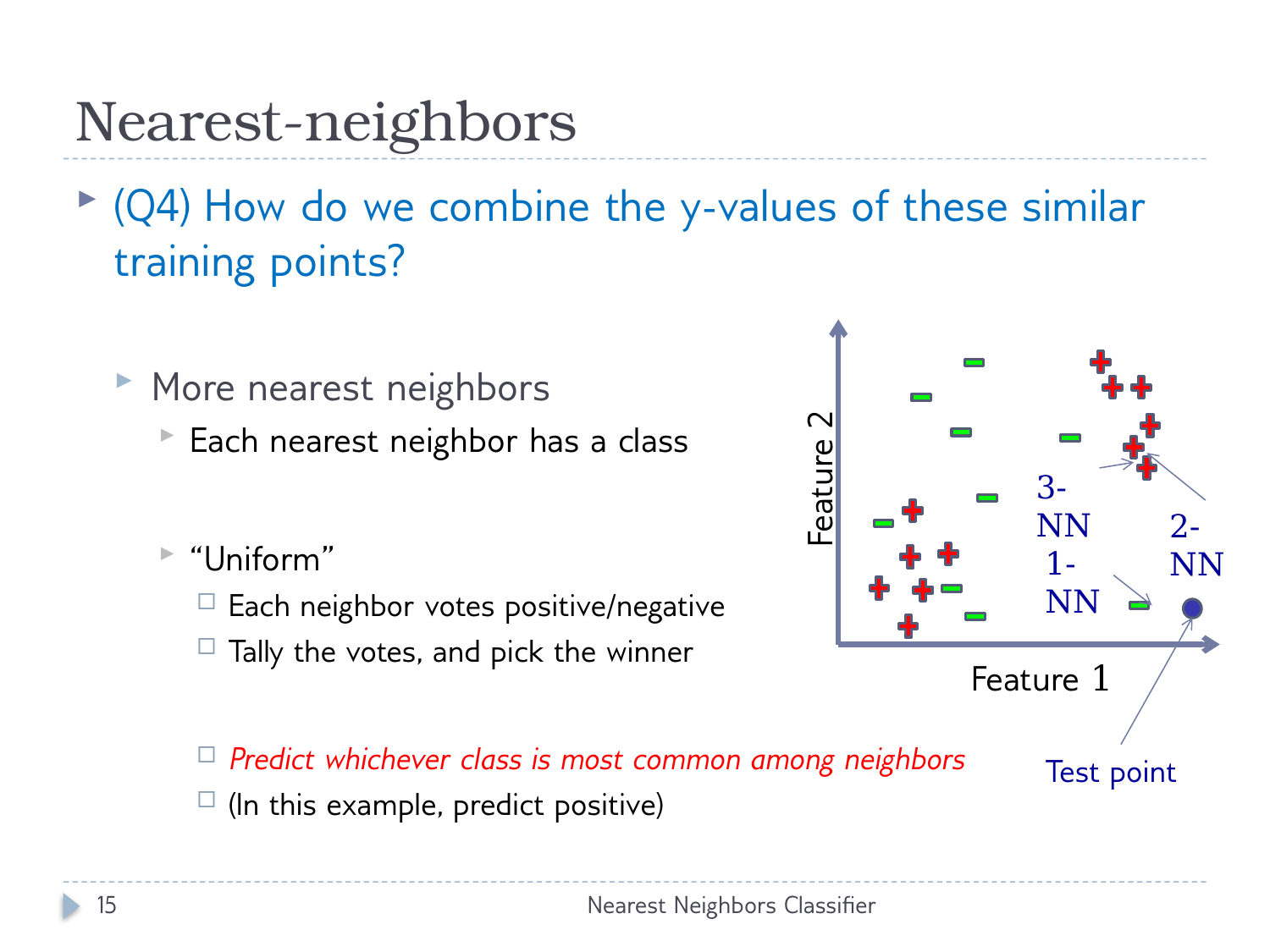

# Nearest-neighbors
(Q4) How do we combine the y-values of these similar training points?

More nearest neighbors
Each nearest neighbor has a class

“Uniform”
Each neighbor votes positive/negative
Tally the votes, and pick the winner

Predict whichever class is most common among neighbors
(In this example, predict positive)

Feature 1
3-NN
2-NN
1-NN
Feature 2

Test point
15
Nearest Neighbors Classifier